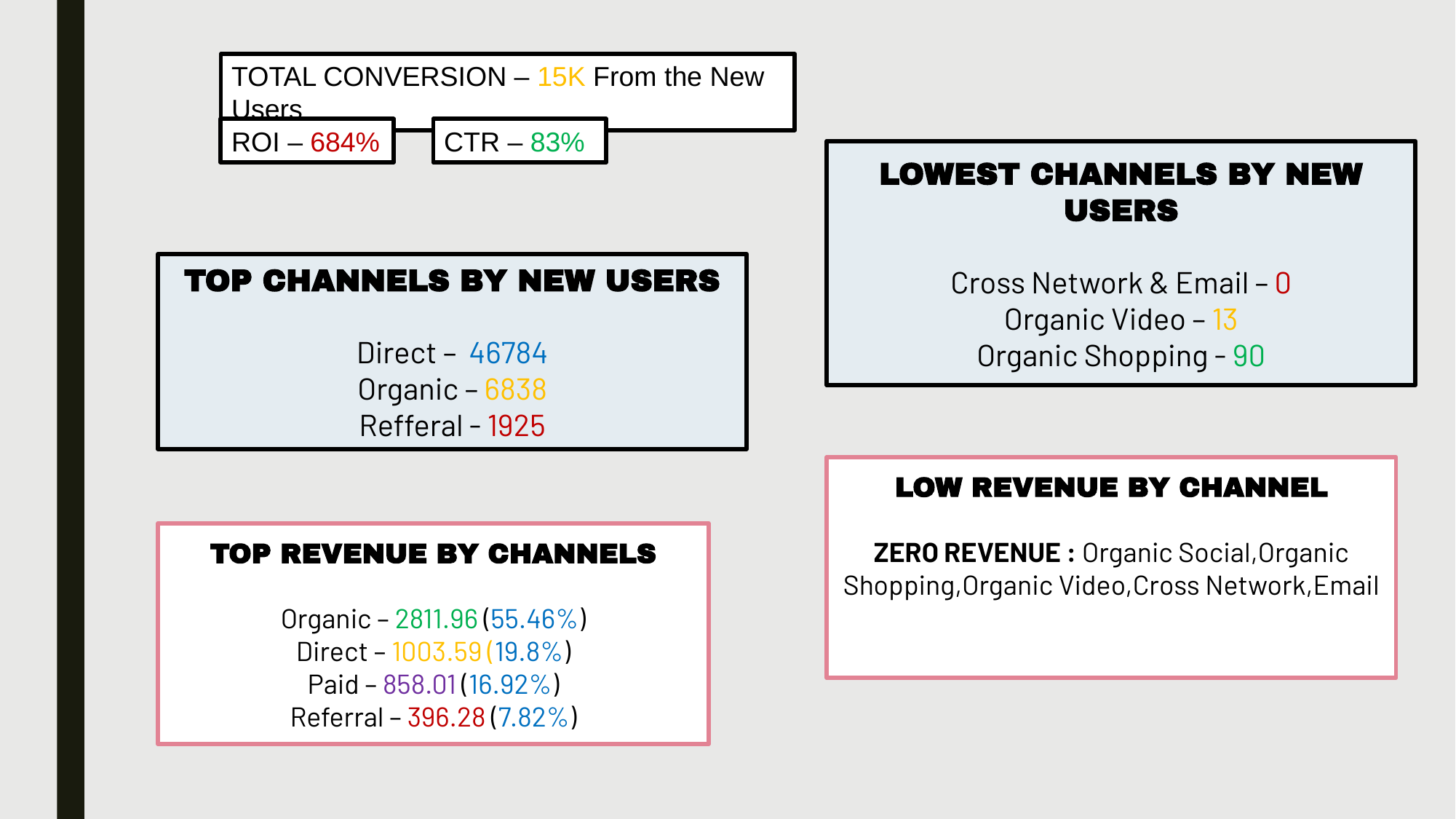

TOTAL CONVERSION – 15K From the New Users

ROI – 684%
CTR – 83%
LOWEST CHANNELS BY NEW USERS

Cross Network & Email – 0
Organic Video – 13
Organic Shopping - 90
TOP CHANNELS BY NEW USERS

Direct –  46784
Organic – 6838
Refferal - 1925
LOW REVENUE BY CHANNEL

ZERO REVENUE : Organic Social,Organic Shopping,Organic Video,Cross Network,Email

TOP REVENUE BY CHANNELS

Organic – 2811.96 (55.46%)
Direct – 1003.59 (19.8%)
Paid – 858.01 (16.92%)
Referral – 396.28 (7.82%)